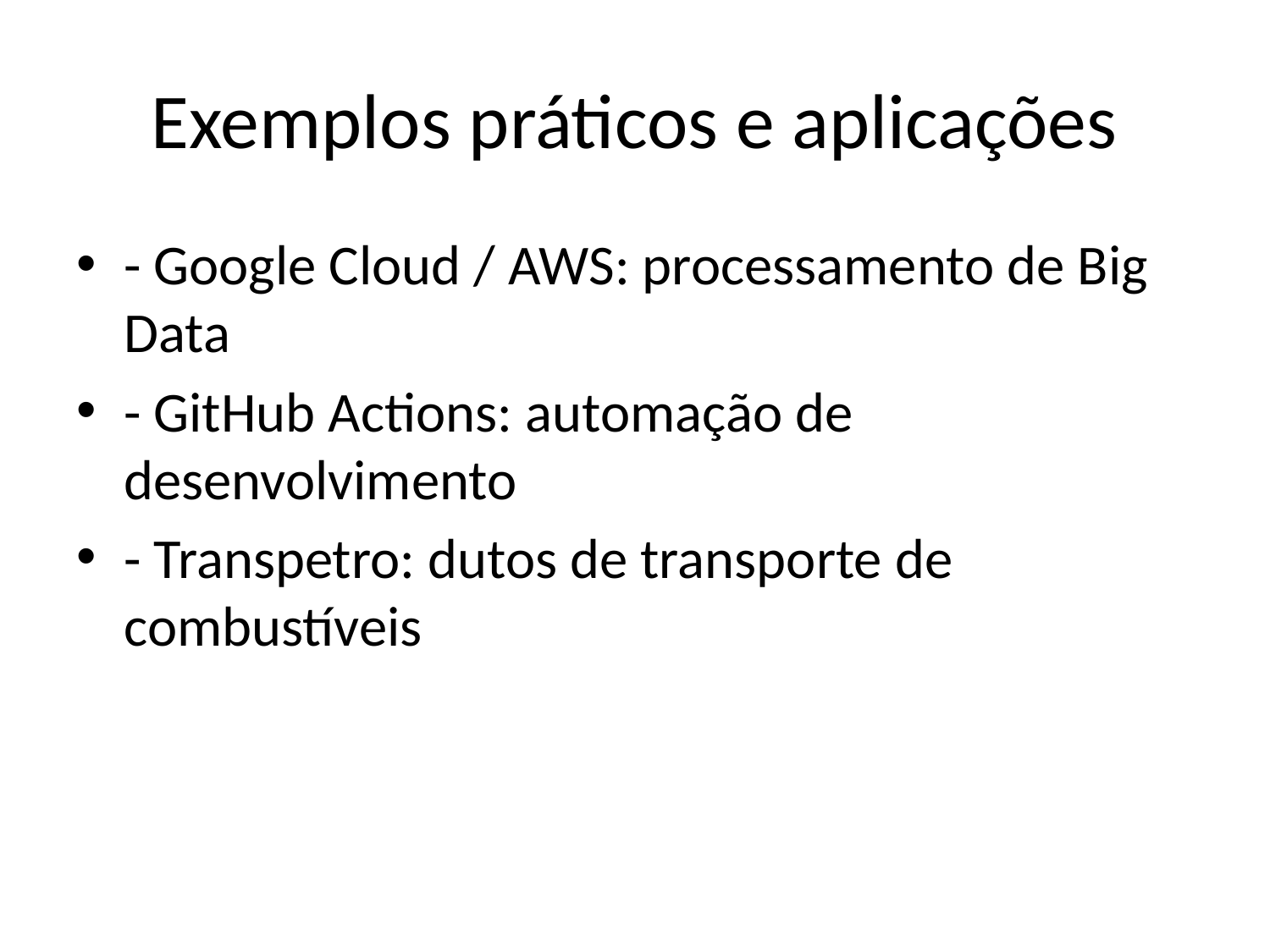

# Exemplos práticos e aplicações
- Google Cloud / AWS: processamento de Big Data
- GitHub Actions: automação de desenvolvimento
- Transpetro: dutos de transporte de combustíveis